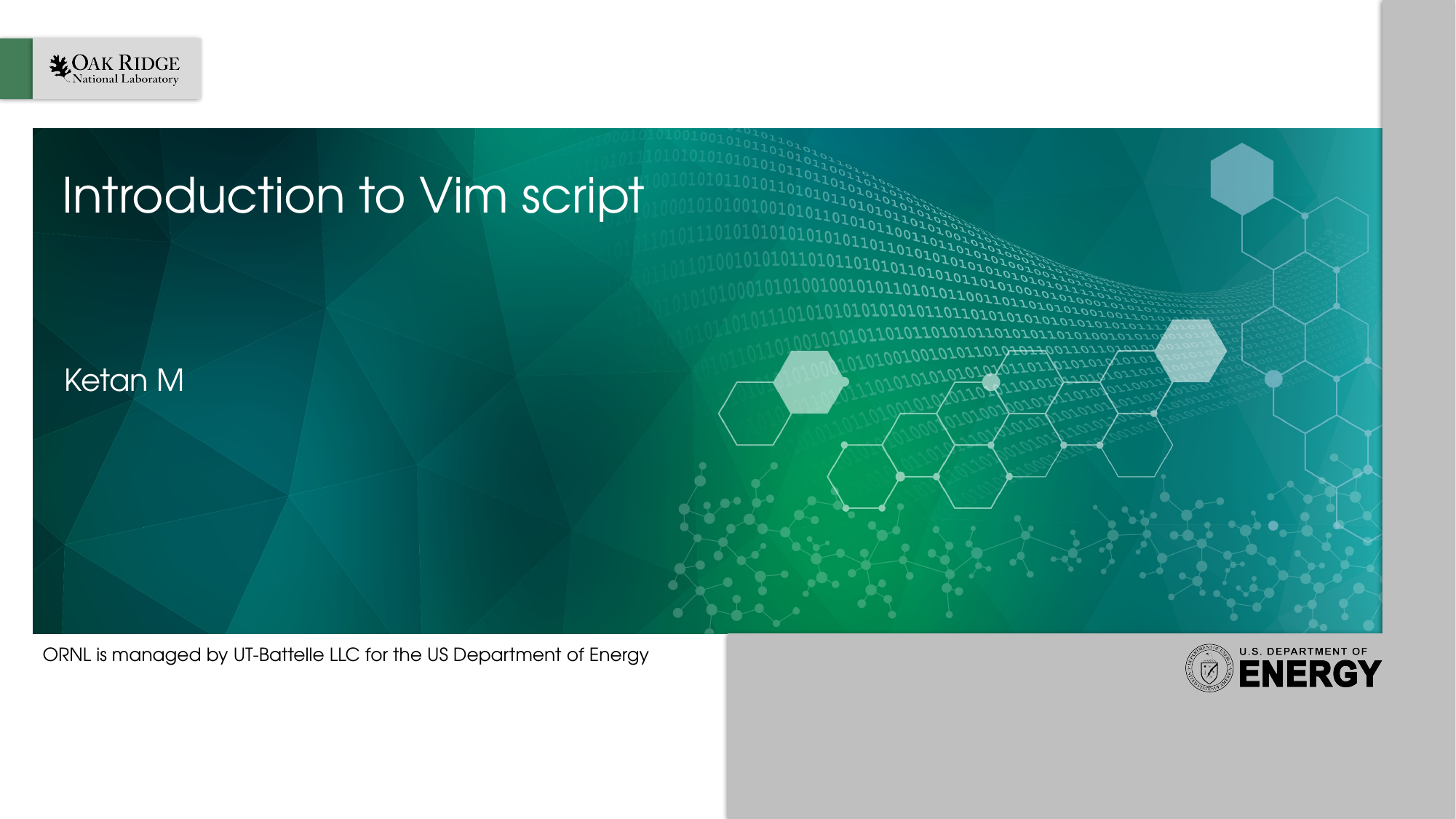

# Introduction to Vim script
Ketan M